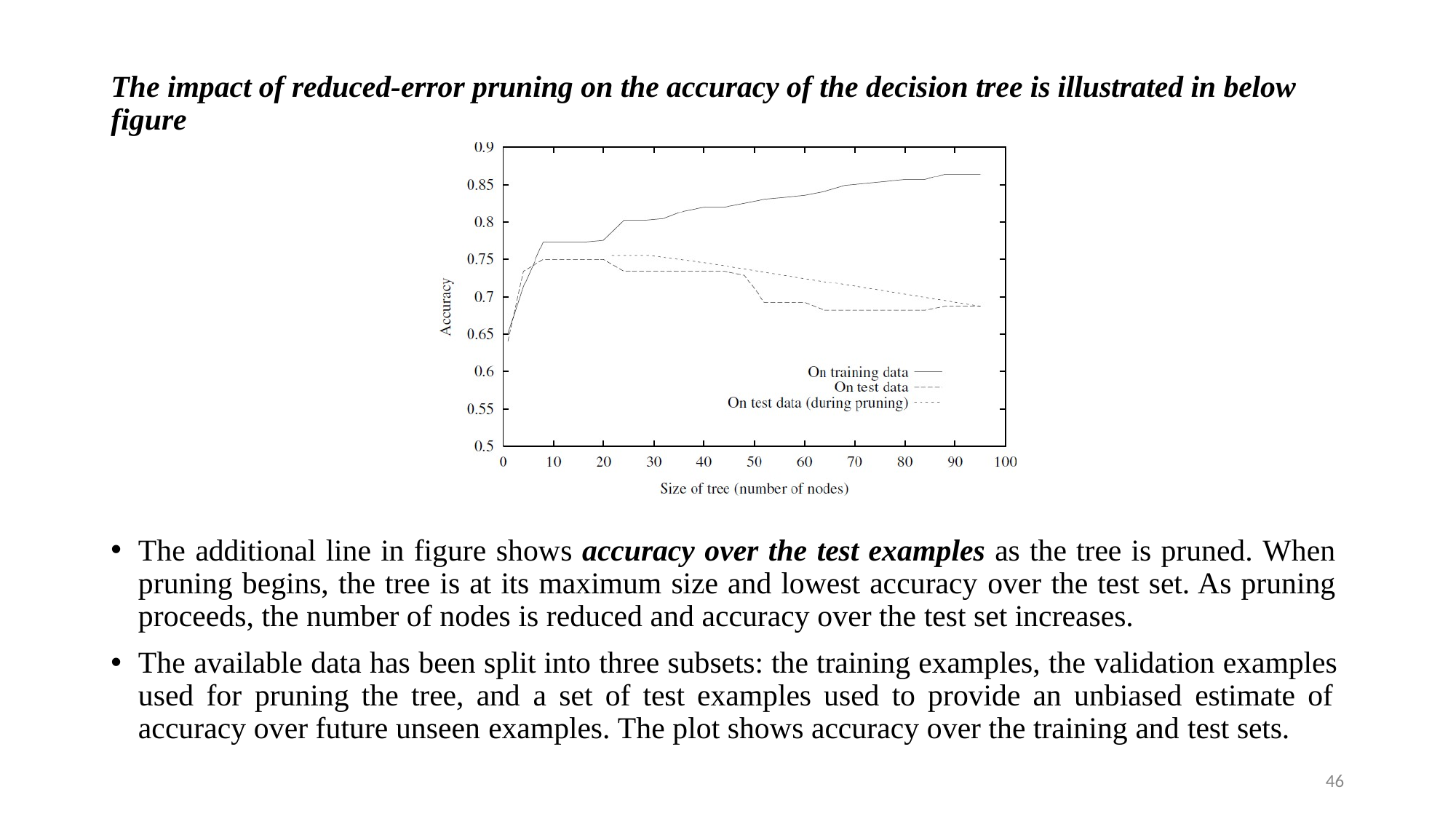

# The impact of reduced-error pruning on the accuracy of the decision tree is illustrated in below  figure

The additional line in figure shows accuracy over the test examples as the tree is pruned. When  pruning begins, the tree is at its maximum size and lowest accuracy over the test set. As pruning  proceeds, the number of nodes is reduced and accuracy over the test set increases.
The available data has been split into three subsets: the training examples, the validation examples  used for pruning the tree, and a set of test examples used to provide an unbiased estimate of  accuracy over future unseen examples. The plot shows accuracy over the training and test sets.
46